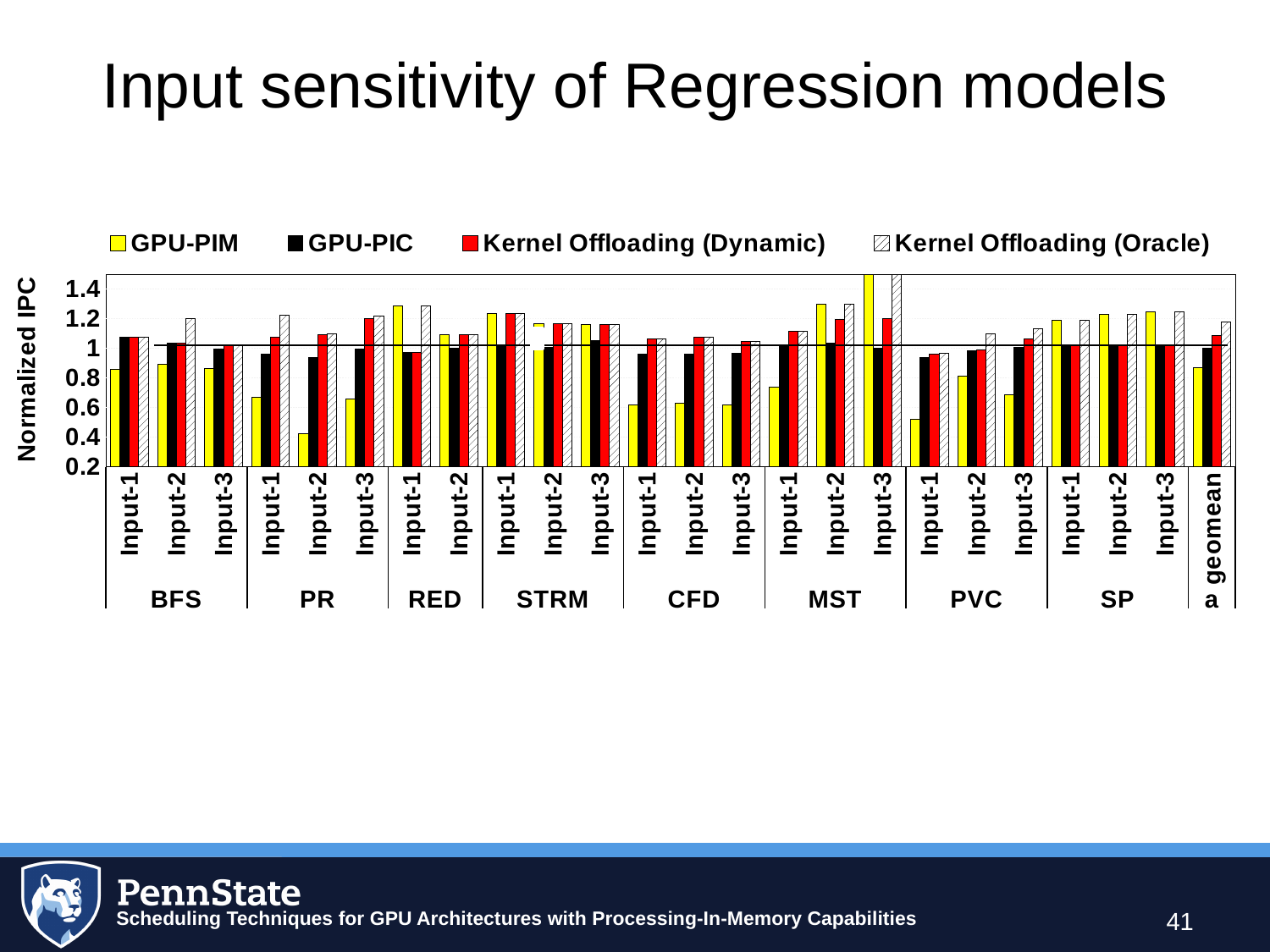

# Input sensitivity of Regression models

### Chart

| Category | GPU-PIM | GPU-PIC | Kernel Offloading (Dynamic) | Kernel Offloading (Oracle) |
|---|---|---|---|---|
| Input-1 | 0.8586130923904 | 1.075662538161543 | 1.077182100758666 | 1.077182100758666 |
| Input-2 | 0.889984816393317 | 1.037207213571703 | 1.037207213571703 | 1.201739308121543 |
| Input-3 | 0.865501375596831 | 0.996778801076788 | 1.017083647566721 | 1.017083647566721 |
| Input-1 | 0.671875890587595 | 0.960890013186315 | 1.07219746174329 | 1.222414331863184 |
| Input-2 | 0.423592717211834 | 0.935967234125095 | 1.091988187655595 | 1.097983683170129 |
| Input-3 | 0.65563442638643 | 0.994013199691829 | 1.200202254321212 | 1.215907763946096 |
| Input-1 | 1.287009436058016 | 0.97243881531334 | 0.97243881531334 | 1.287009436058016 |
| Input-2 | 1.092295584683438 | 1.002081467611062 | 1.092295584683438 | 1.092295584683438 |
| Input-1 | 1.236515916789197 | 1.021758735675038 | 1.236515916789197 | 1.236515916789197 |
| Input-2 | 1.164319211134994 | 1.005442710867154 | 1.164319211134994 | 1.164319211134994 |
| Input-3 | 1.162019455653952 | 1.053863778709774 | 1.162019455653952 | 1.162019455653952 |
| Input-1 | 0.616880716708768 | 0.959721060586762 | 1.062740679619224 | 1.062740679619224 |
| Input-2 | 0.631007046470797 | 0.961947024663557 | 1.07278035105358 | 1.073167625690134 |
| Input-3 | 0.617969795775459 | 0.964237451506777 | 1.049052975326468 | 1.049052975326468 |
| Input-1 | 0.736168048371285 | 1.022455423130304 | 1.114579086699668 | 1.114579086699668 |
| Input-2 | 1.29922236023151 | 1.036624279258271 | 1.1943107123931 | 1.29922236023151 |
| Input-3 | 2.1820951104715 | 0.998533308168737 | 1.202048519540078 | 2.1820951104715 |
| Input-1 | 0.519198592027679 | 0.937683938050567 | 0.961127498753168 | 0.963842465608418 |
| Input-2 | 0.811297813018094 | 0.985863757331806 | 0.991593562520837 | 1.100578920122444 |
| Input-3 | 0.686622329746179 | 1.00827908106385 | 1.063037562736508 | 1.134194336722685 |
| Input-1 | 1.19036083560868 | 1.017479749453008 | 1.019127219948594 | 1.19036083560868 |
| Input-2 | 1.227833419743399 | 1.014268123938184 | 1.01676754199333 | 1.227833419743399 |
| Input-3 | 1.24654845165389 | 1.015821616578305 | 1.019753176284732 | 1.24654845165389 |
| geomean | 0.870708463890018 | 0.999563222463396 | 1.084311799648357 | 1.175420502584818 |
41